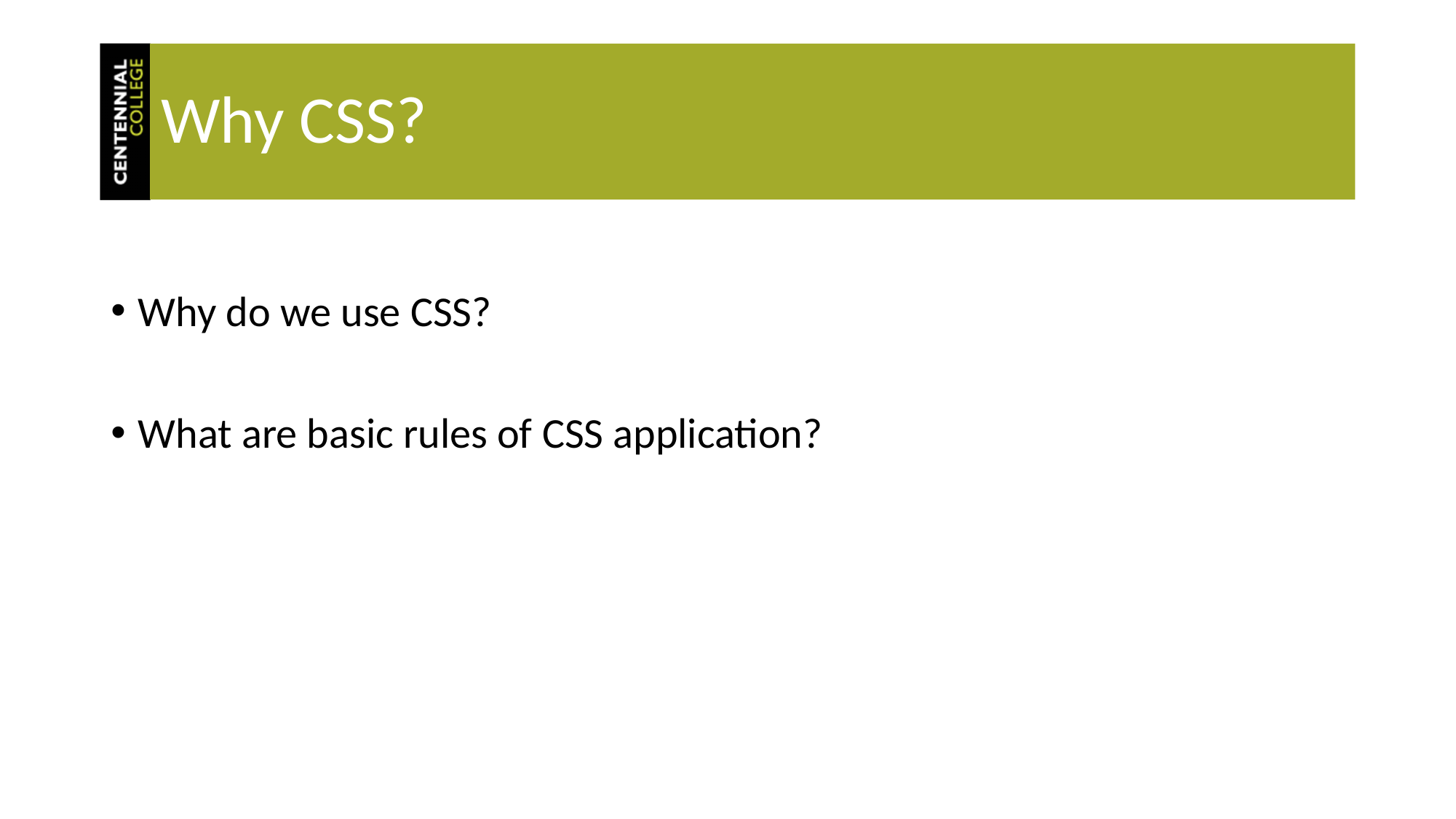

# Why CSS?

Why do we use CSS?

What are basic rules of CSS application?